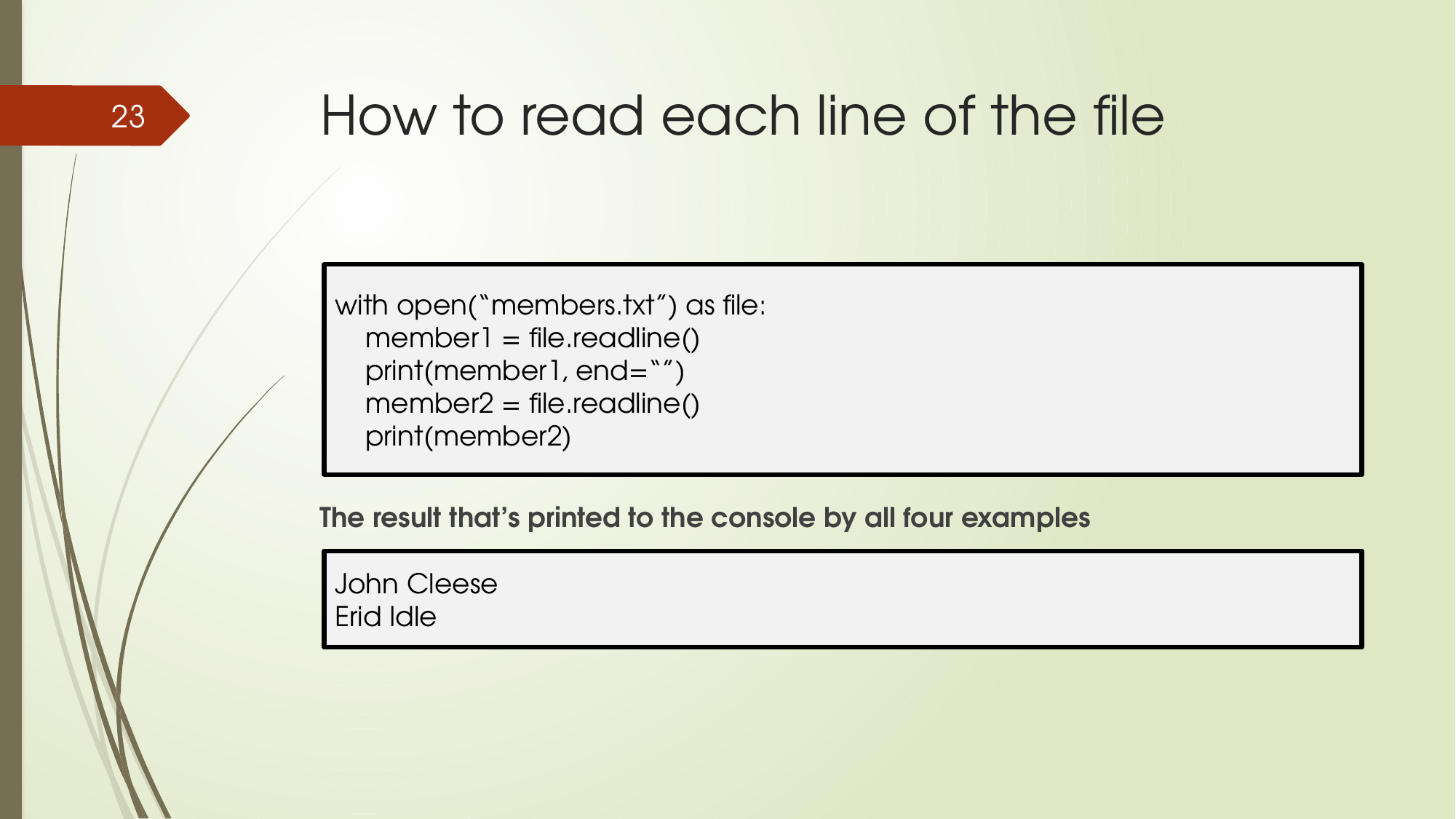

# How to read each line of the file
23

The result that’s printed to the console by all four examples

with open(“members.txt”) as file:
    member1 = file.readline()
    print(member1, end=“”)
    member2 = file.readline()
    print(member2)
John Cleese
Erid Idle